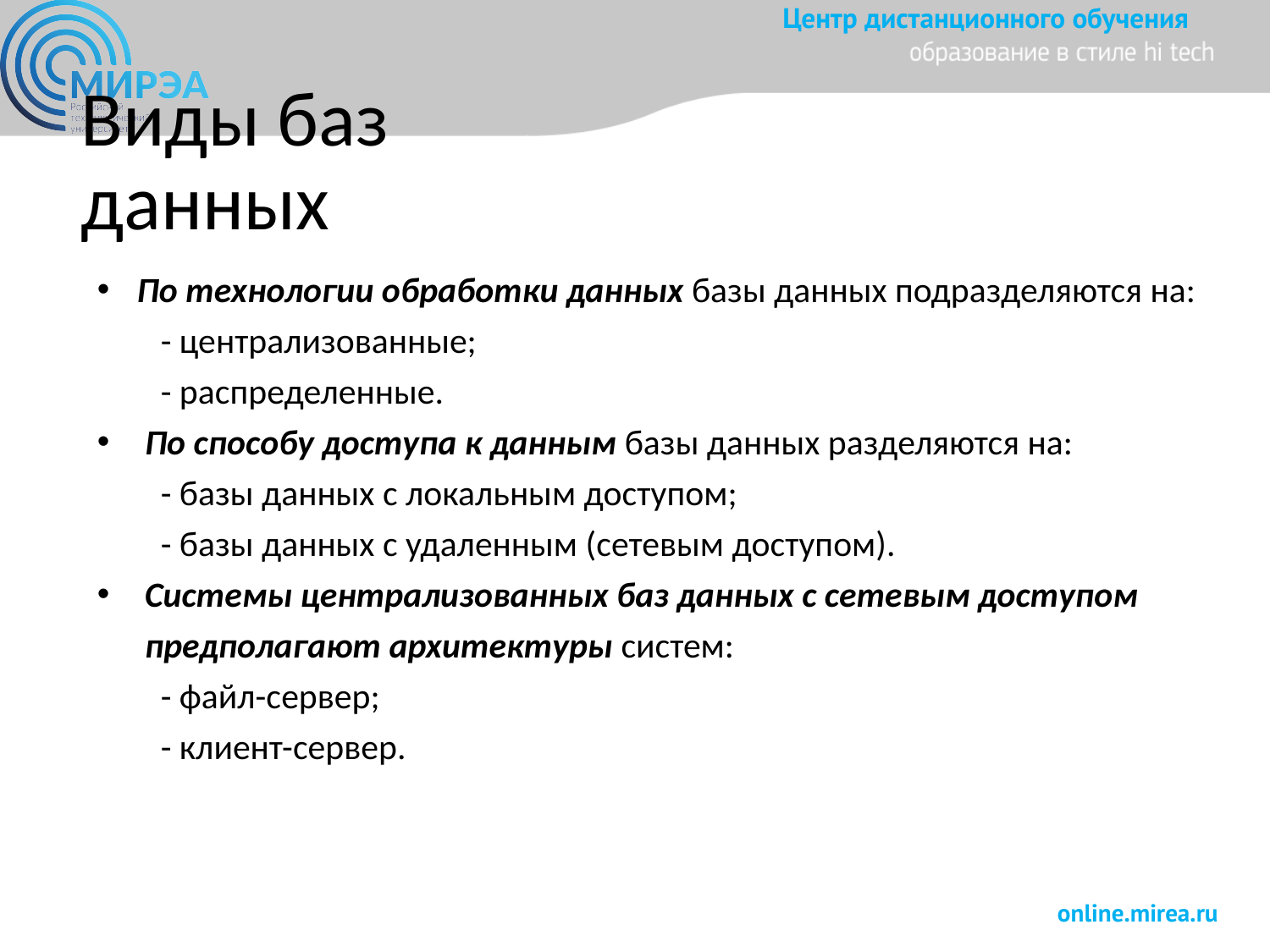

# Виды баз данных
По технологии обработки данных базы данных подразделяются на:
- централизованные;
- распределенные.
По способу доступа к данным базы данных разделяются на:
- базы данных с локальным доступом;
- базы данных с удаленным (сетевым доступом).
Системы централизованных баз данных с сетевым доступом предполагают архитектуры систем:
- файл-сервер;
- клиент-сервер.